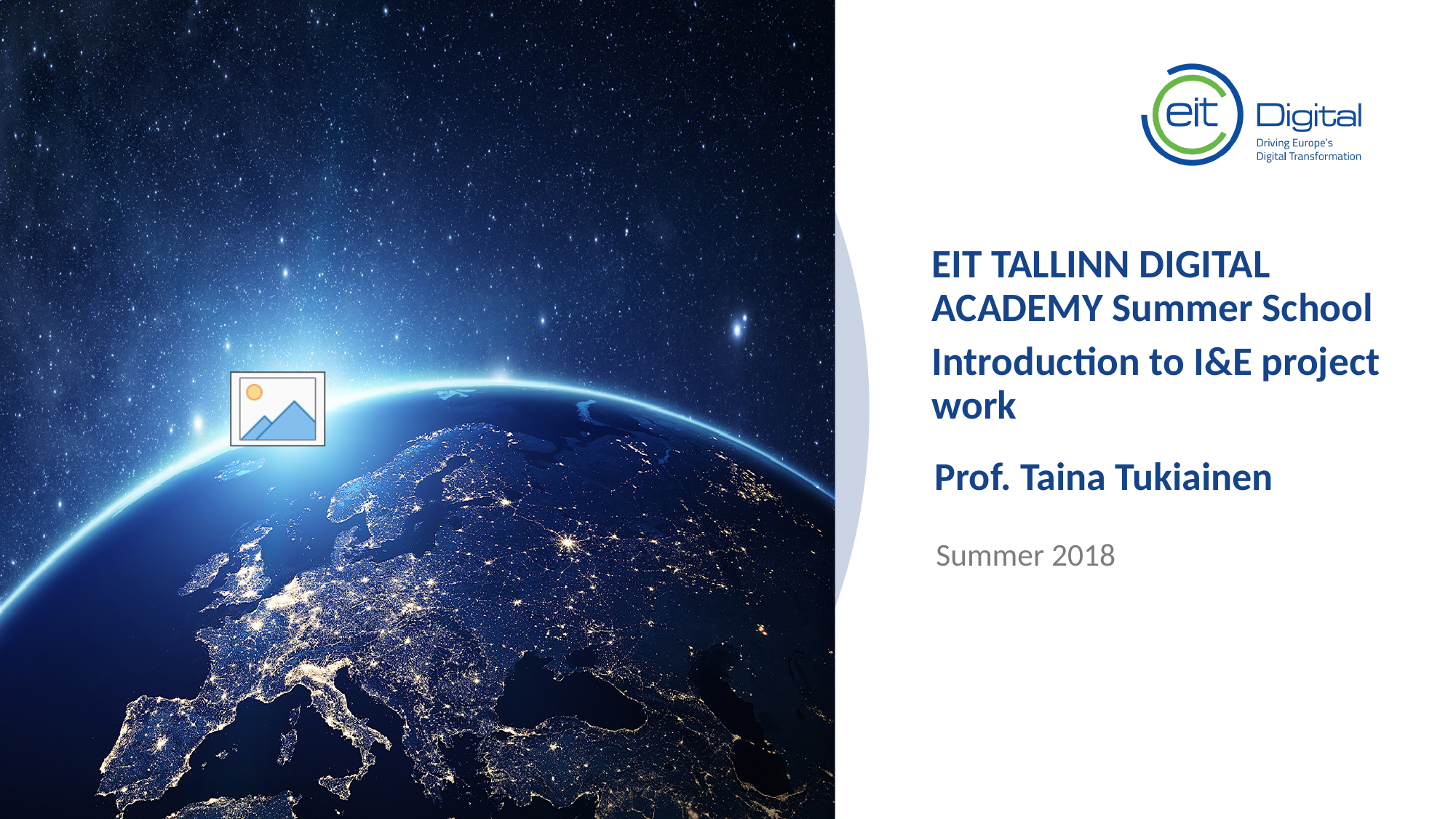

EIT TALLINN DIGITAL ACADEMY Summer School
Introduction to I&E project work
Prof. Taina Tukiainen
Summer 2018